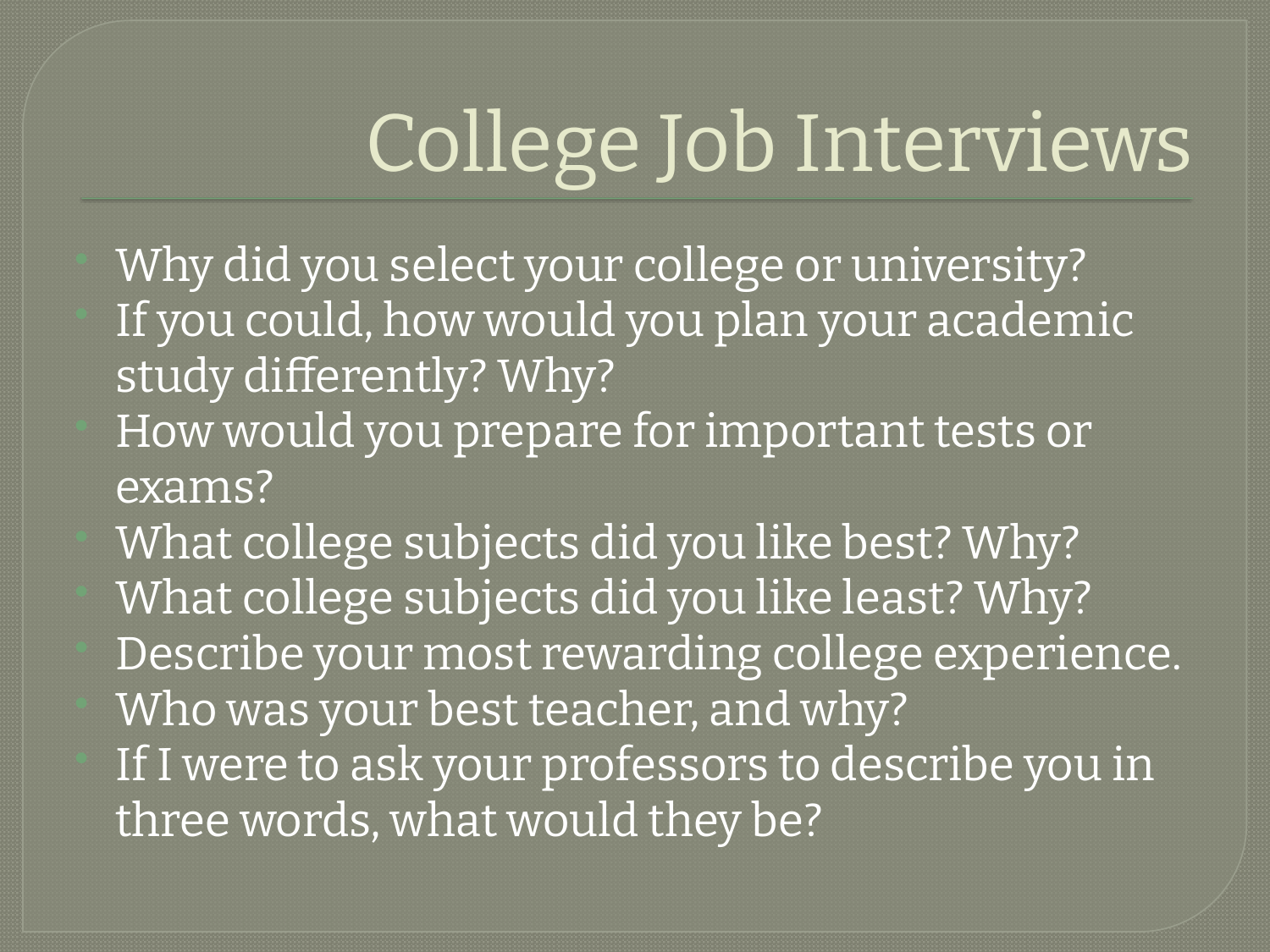

# College Job Interviews
Why did you select your college or university?
If you could, how would you plan your academic study differently? Why?
How would you prepare for important tests or exams?
What college subjects did you like best? Why?
What college subjects did you like least? Why?
Describe your most rewarding college experience.
Who was your best teacher, and why?
If I were to ask your professors to describe you in three words, what would they be?